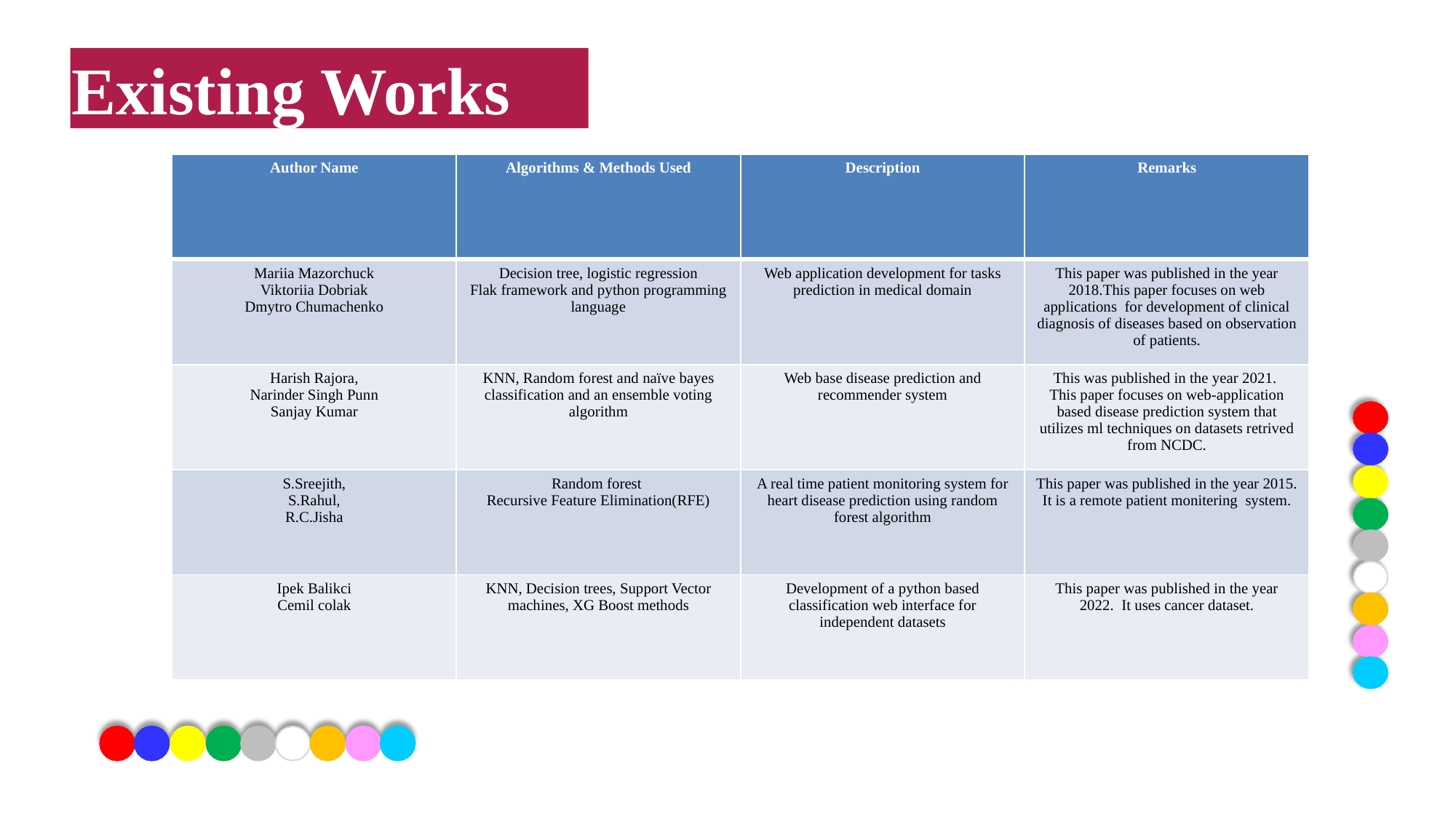

# Existing Works
Existing Works
| Author Name | Algorithms & Methods Used | Description | Remarks |
| --- | --- | --- | --- |
| Mariia Mazorchuck Viktoriia Dobriak Dmytro Chumachenko | Decision tree, logistic regression Flak framework and python programming language | Web application development for tasks prediction in medical domain | This paper was published in the year 2018.This paper focuses on web applications  for development of clinical diagnosis of diseases based on observation of patients. |
| Harish Rajora, Narinder Singh Punn Sanjay Kumar | KNN, Random forest and naïve bayes classification and an ensemble voting algorithm | Web base disease prediction and recommender system | This was published in the year 2021.  This paper focuses on web-application based disease prediction system that utilizes ml techniques on datasets retrived from NCDC. |
| S.Sreejith,  S.Rahul,  R.C.Jisha | Random forest  Recursive Feature Elimination(RFE) | A real time patient monitoring system for heart disease prediction using random forest algorithm | This paper was published in the year 2015. It is a remote patient monitering  system. |
| Ipek Balikci Cemil colak | KNN, Decision trees, Support Vector machines, XG Boost methods | Development of a python based classification web interface for independent datasets | This paper was published in the year 2022.  It uses cancer dataset. |